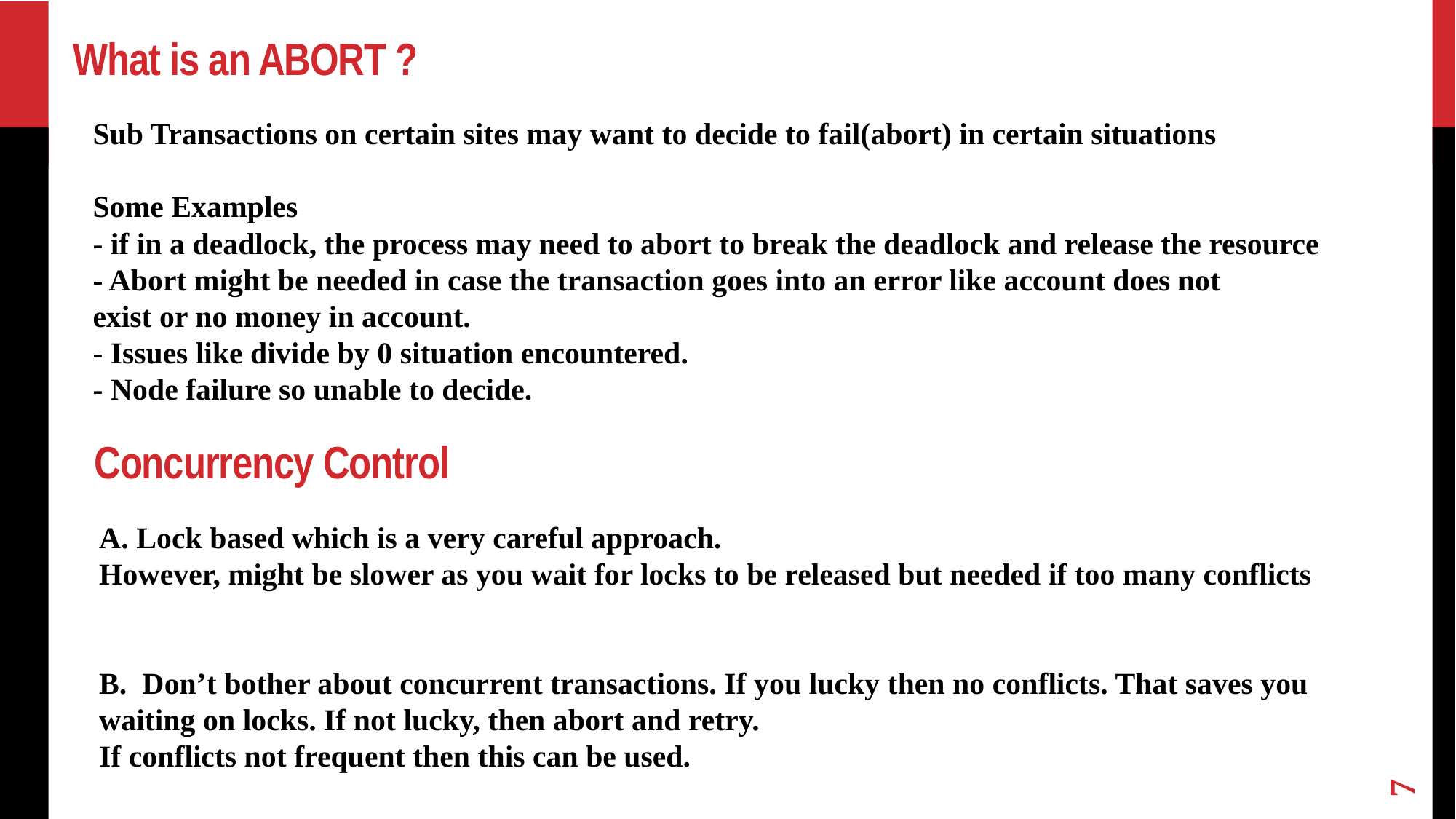

# What is an ABORT ?
Sub Transactions on certain sites may want to decide to fail(abort) in certain situations
Some Examples
- if in a deadlock, the process may need to abort to break the deadlock and release the resource
- Abort might be needed in case the transaction goes into an error like account does not
exist or no money in account.
- Issues like divide by 0 situation encountered.
- Node failure so unable to decide.
Concurrency Control
A. Lock based which is a very careful approach.
However, might be slower as you wait for locks to be released but needed if too many conflicts
B.  Don’t bother about concurrent transactions. If you lucky then no conflicts. That saves you
waiting on locks. If not lucky, then abort and retry.
If conflicts not frequent then this can be used.
7